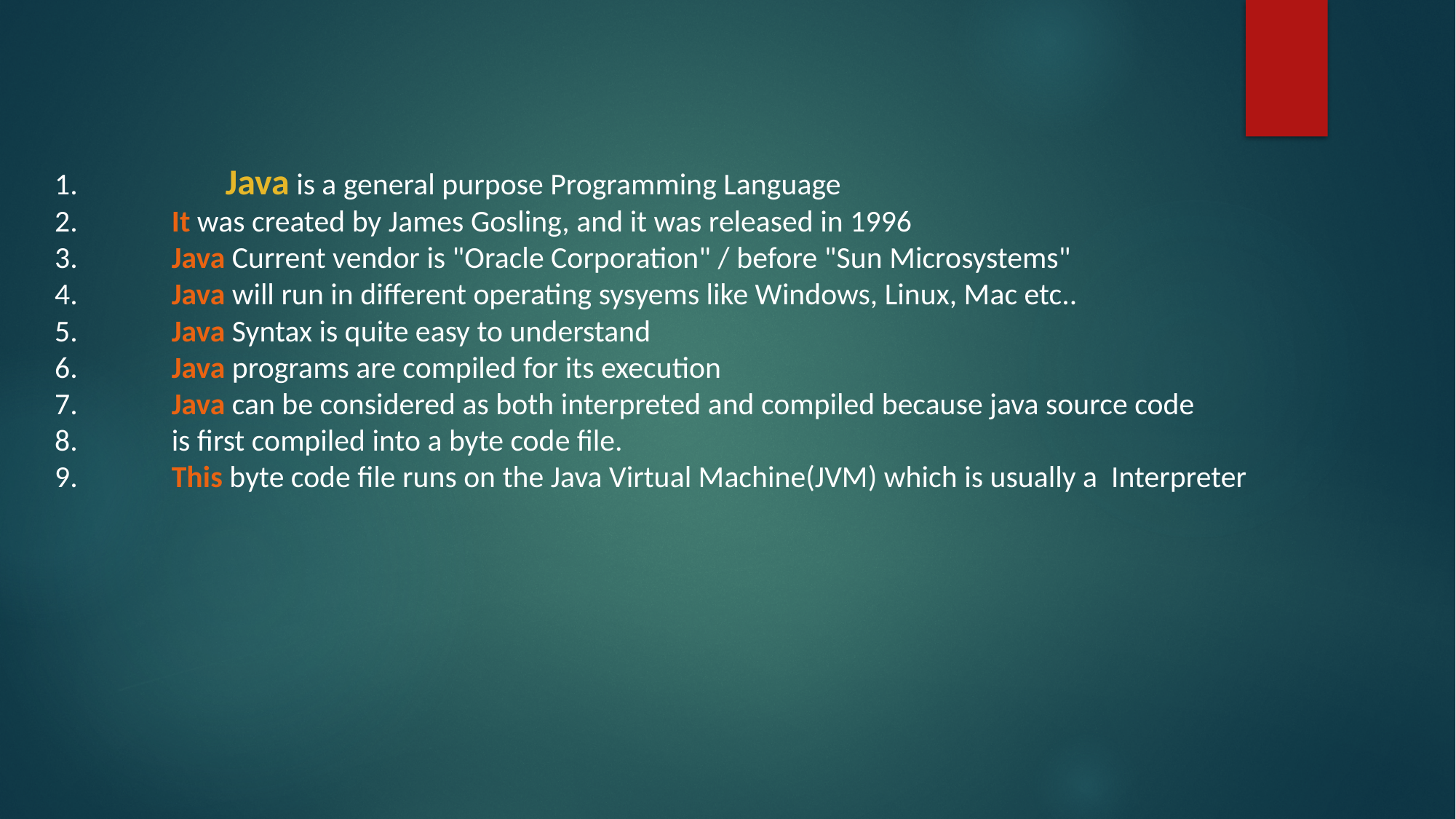

Java is a general purpose Programming Language
         It was created by James Gosling, and it was released in 1996
         Java Current vendor is "Oracle Corporation" / before "Sun Microsystems"
         Java will run in different operating sysyems like Windows, Linux, Mac etc..
         Java Syntax is quite easy to understand
         Java programs are compiled for its execution
         Java can be considered as both interpreted and compiled because java source code
         is first compiled into a byte code file.
         This byte code file runs on the Java Virtual Machine(JVM) which is usually a  Interpreter